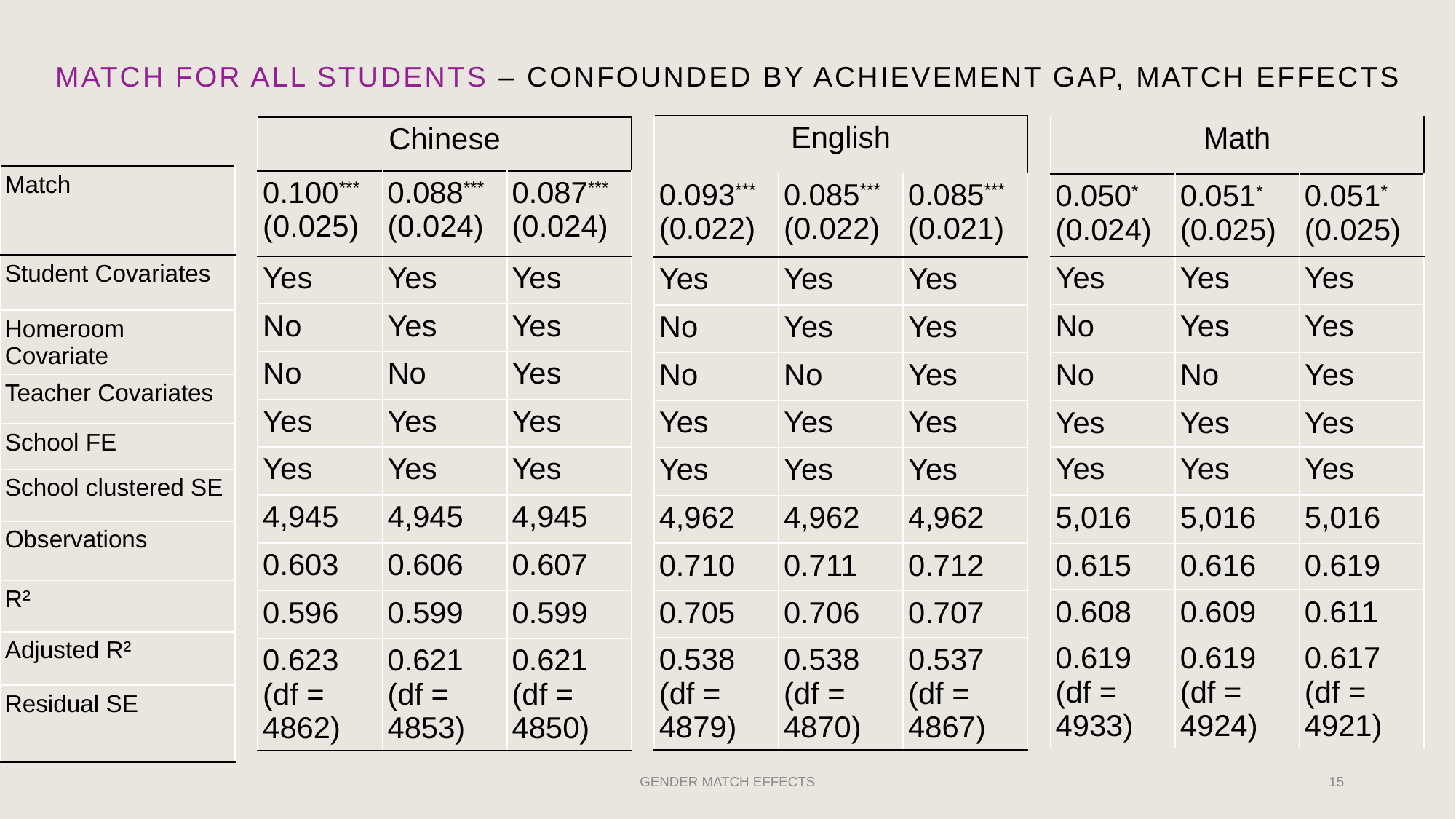

# MATCH For All Students – Confounded by Achievement Gap, Match Effects
| English |  |  |
| --- | --- | --- |
| 0.093\*\*\* (0.022) | 0.085\*\*\* (0.022) | 0.085\*\*\* (0.021) |
| Yes | Yes | Yes |
| No | Yes | Yes |
| No | No | Yes |
| Yes | Yes | Yes |
| Yes | Yes | Yes |
| 4,962 | 4,962 | 4,962 |
| 0.710 | 0.711 | 0.712 |
| 0.705 | 0.706 | 0.707 |
| 0.538 (df = 4879) | 0.538 (df = 4870) | 0.537 (df = 4867) |
| Math |  |  |
| --- | --- | --- |
| 0.050\* (0.024) | 0.051\* (0.025) | 0.051\* (0.025) |
| Yes | Yes | Yes |
| No | Yes | Yes |
| No | No | Yes |
| Yes | Yes | Yes |
| Yes | Yes | Yes |
| 5,016 | 5,016 | 5,016 |
| 0.615 | 0.616 | 0.619 |
| 0.608 | 0.609 | 0.611 |
| 0.619 (df = 4933) | 0.619 (df = 4924) | 0.617 (df = 4921) |
| Chinese |  |  |
| --- | --- | --- |
| 0.100\*\*\*   (0.025) | 0.088\*\*\* (0.024) | 0.087\*\*\* (0.024) |
| Yes | Yes | Yes |
| No | Yes | Yes |
| No | No | Yes |
| Yes | Yes | Yes |
| Yes | Yes | Yes |
| 4,945 | 4,945 | 4,945 |
| 0.603 | 0.606 | 0.607 |
| 0.596 | 0.599 | 0.599 |
| 0.623 (df = 4862) | 0.621 (df = 4853) | 0.621 (df = 4850) |
| Match |
| --- |
| Student Covariates |
| Homeroom Covariate |
| Teacher Covariates |
| School FE |
| School clustered SE |
| Observations |
| R² |
| Adjusted R² |
| Residual SE |
GENDER MATCH EFFECTS
15